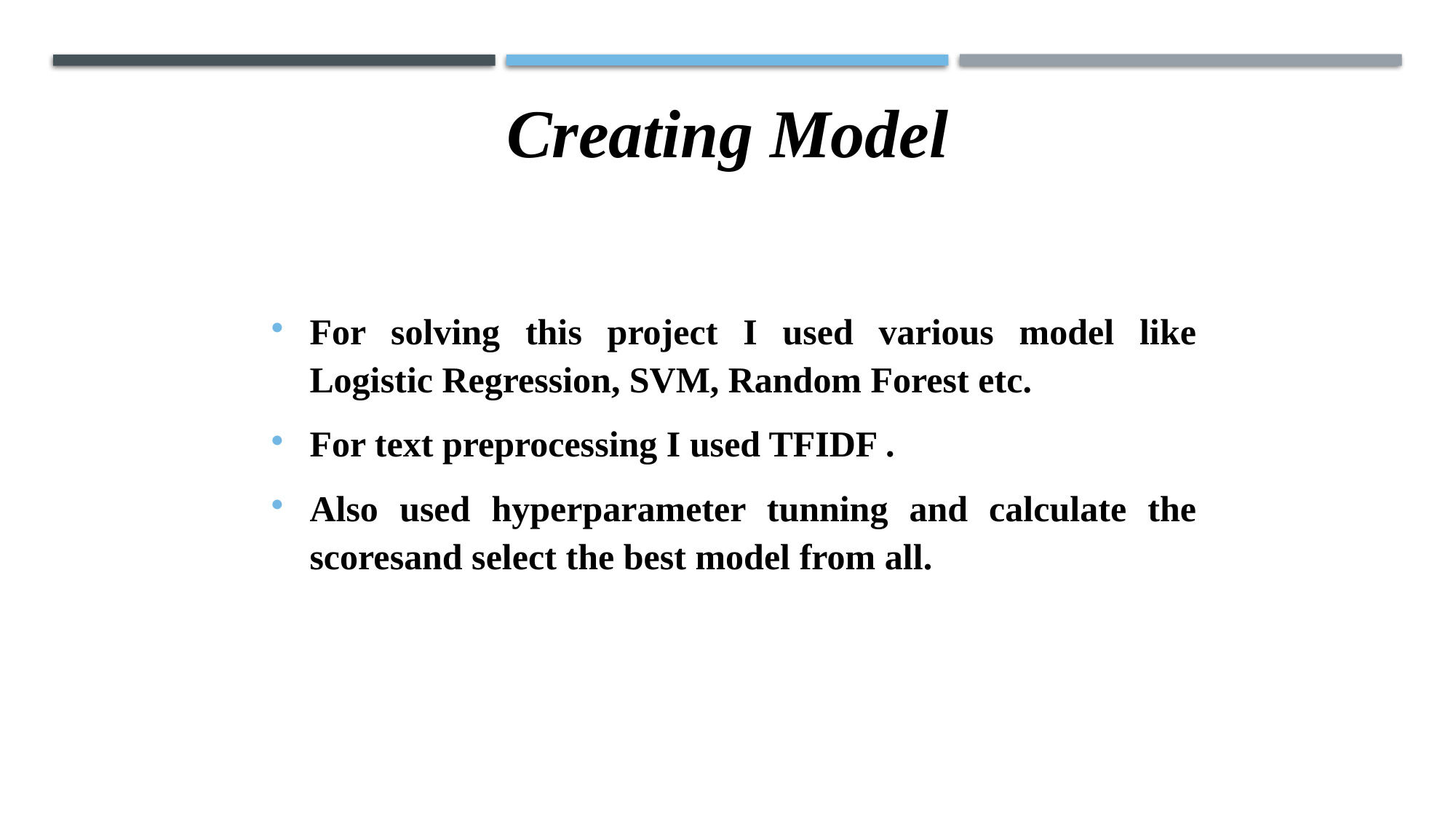

# Creating Model
For solving this project I used various model like Logistic Regression, SVM, Random Forest etc.
For text preprocessing I used TFIDF .
Also used hyperparameter tunning and calculate the scoresand select the best model from all.